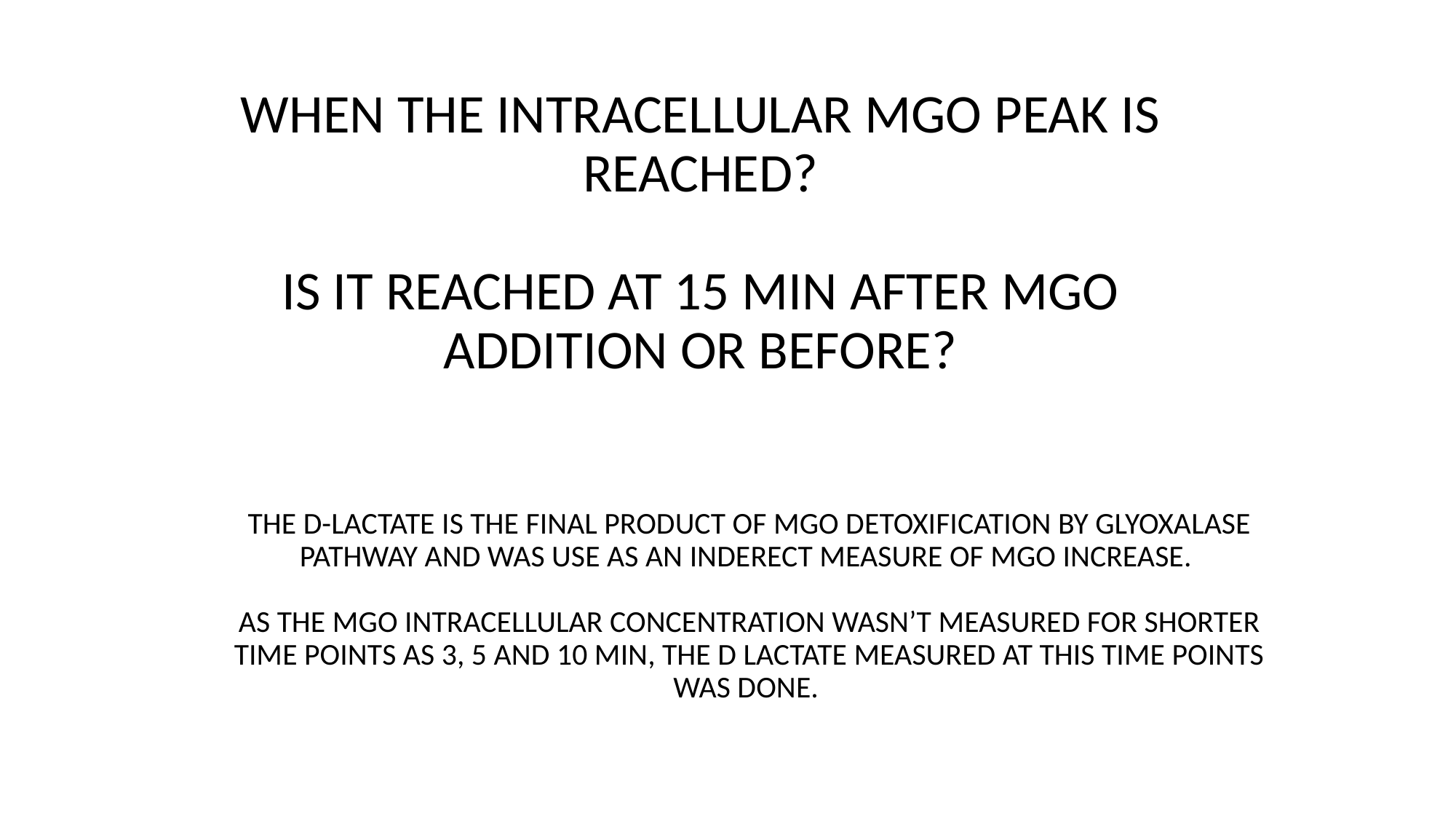

# WHEN THE INTRACELLULAR MGO PEAK IS REACHED? IS IT REACHED AT 15 MIN AFTER MGO ADDITION OR BEFORE?
THE D-LACTATE IS THE FINAL PRODUCT OF MGO DETOXIFICATION BY GLYOXALASE PATHWAY AND WAS USE AS AN INDERECT MEASURE OF MGO INCREASE.

AS THE MGO INTRACELLULAR CONCENTRATION WASN’T MEASURED FOR SHORTER TIME POINTS AS 3, 5 AND 10 MIN, THE D LACTATE MEASURED AT THIS TIME POINTS WAS DONE.